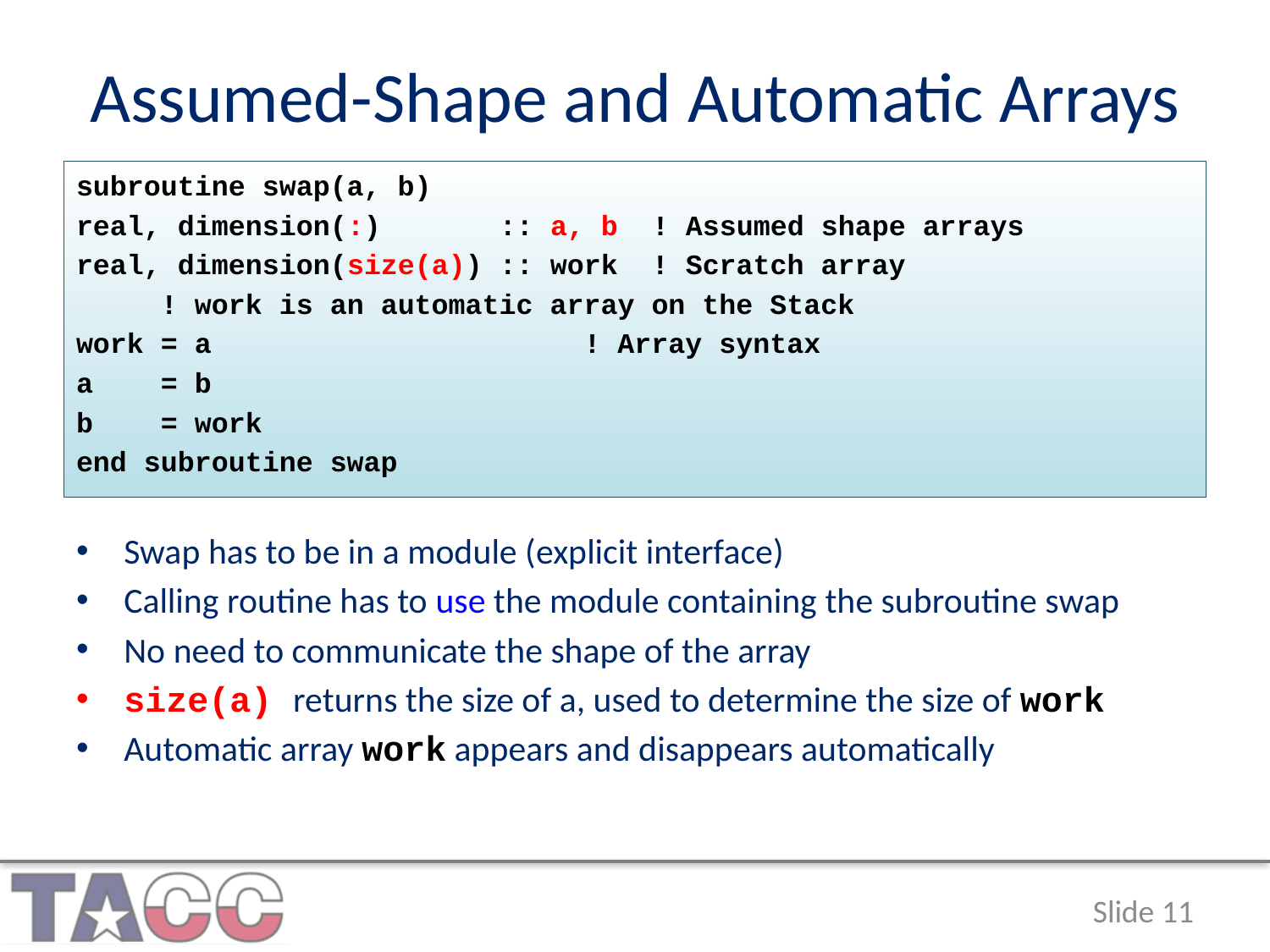

# Assumed-Shape and Automatic Arrays
subroutine swap(a, b)
real, dimension(:)       :: a, b  ! Assumed shape arrays
real, dimension(size(a)) :: work  ! Scratch array
     ! work is an automatic array on the Stack
work = a                      ! Array syntax
a    = b
b    = work
end subroutine swap
Swap has to be in a module (explicit interface)
Calling routine has to use the module containing the subroutine swap
No need to communicate the shape of the array
size(a) returns the size of a, used to determine the size of work
Automatic array work appears and disappears automatically